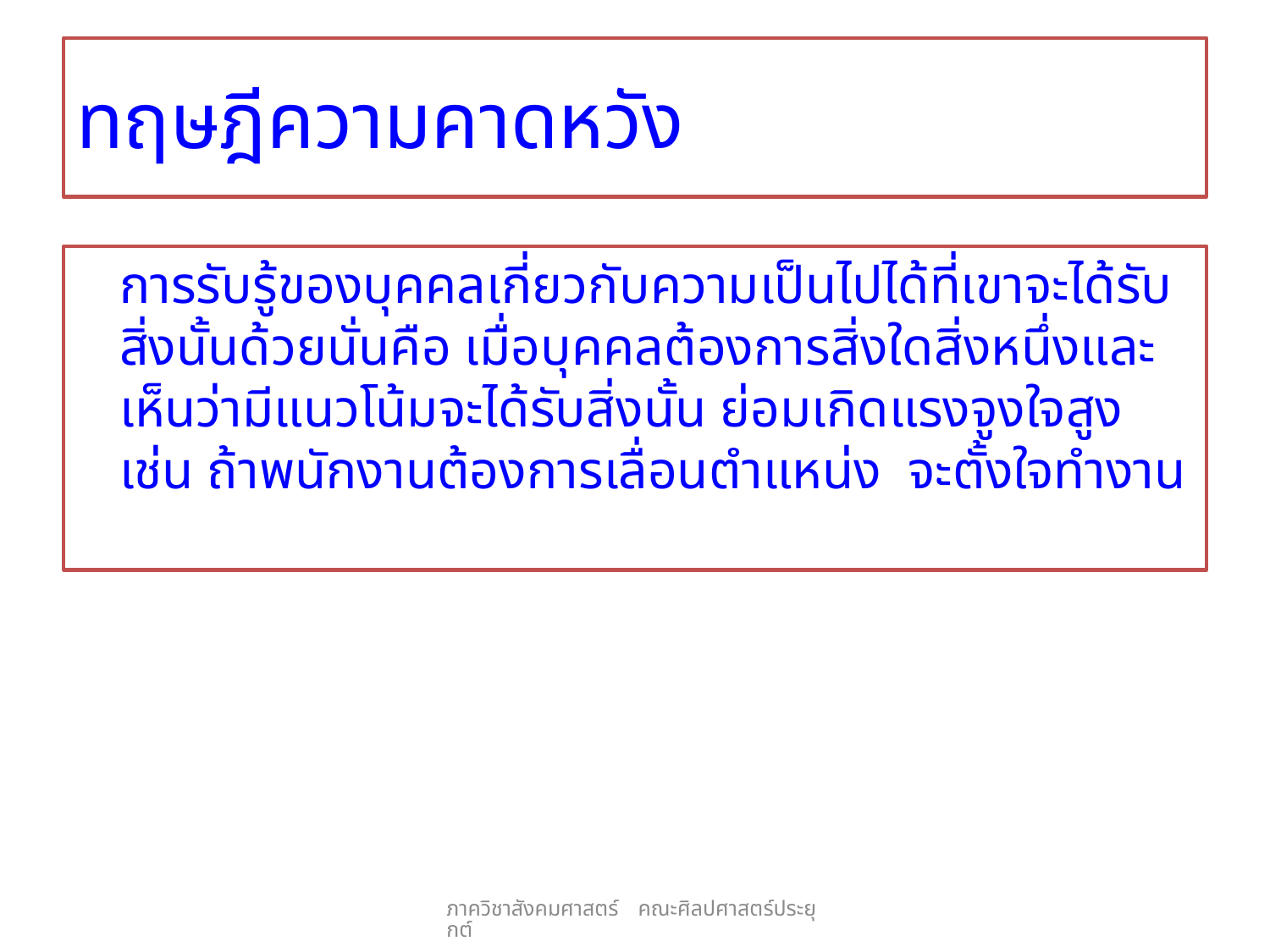

# ทฤษฎีความคาดหวัง
	การรับรู้ของบุคคลเกี่ยวกับความเป็นไปได้ที่เขาจะได้รับสิ่งนั้นด้วยนั่นคือ เมื่อบุคคลต้องการสิ่งใดสิ่งหนึ่งและเห็นว่ามีแนวโน้มจะได้รับสิ่งนั้น ย่อมเกิดแรงจูงใจสูง เช่น ถ้าพนักงานต้องการเลื่อนตำแหน่ง  จะตั้งใจทำงาน
ภาควิชาสังคมศาสตร์   คณะศิลปศาสตร์ประยุกต์